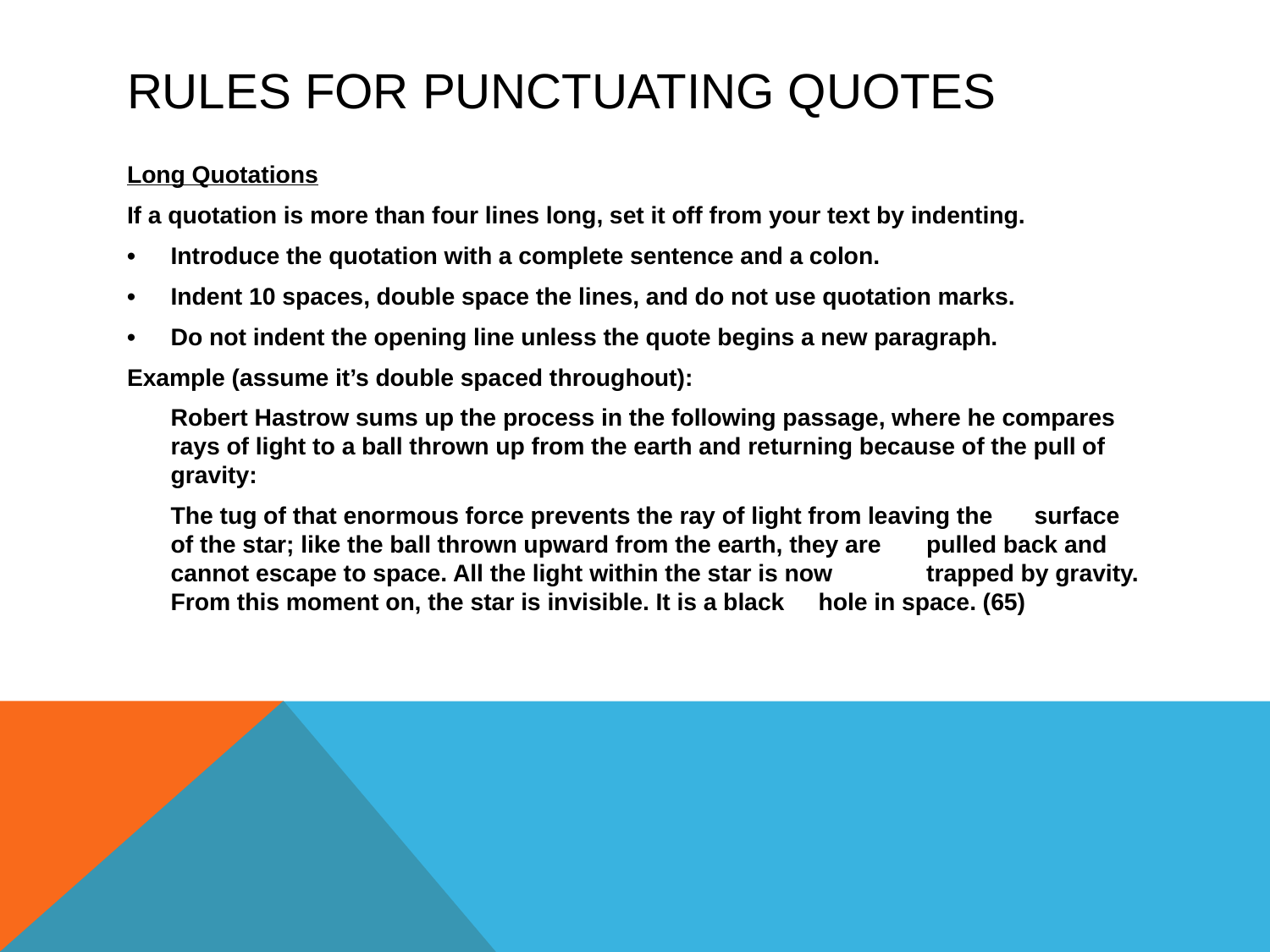

# Rules for Punctuating Quotes
Long Quotations
If a quotation is more than four lines long, set it off from your text by indenting.
•	Introduce the quotation with a complete sentence and a colon.
•	Indent 10 spaces, double space the lines, and do not use quotation marks.
•	Do not indent the opening line unless the quote begins a new paragraph.
Example (assume it’s double spaced throughout):
	Robert Hastrow sums up the process in the following passage, where he compares rays of light to a ball thrown up from the earth and returning because of the pull of gravity:
		The tug of that enormous force prevents the ray of light from leaving the 	surface of the star; like the ball thrown upward from the earth, they are 	pulled back and cannot escape to space. All the light within the star is now 	trapped by gravity. From this moment on, the star is invisible. It is a black 	hole in space. (65)